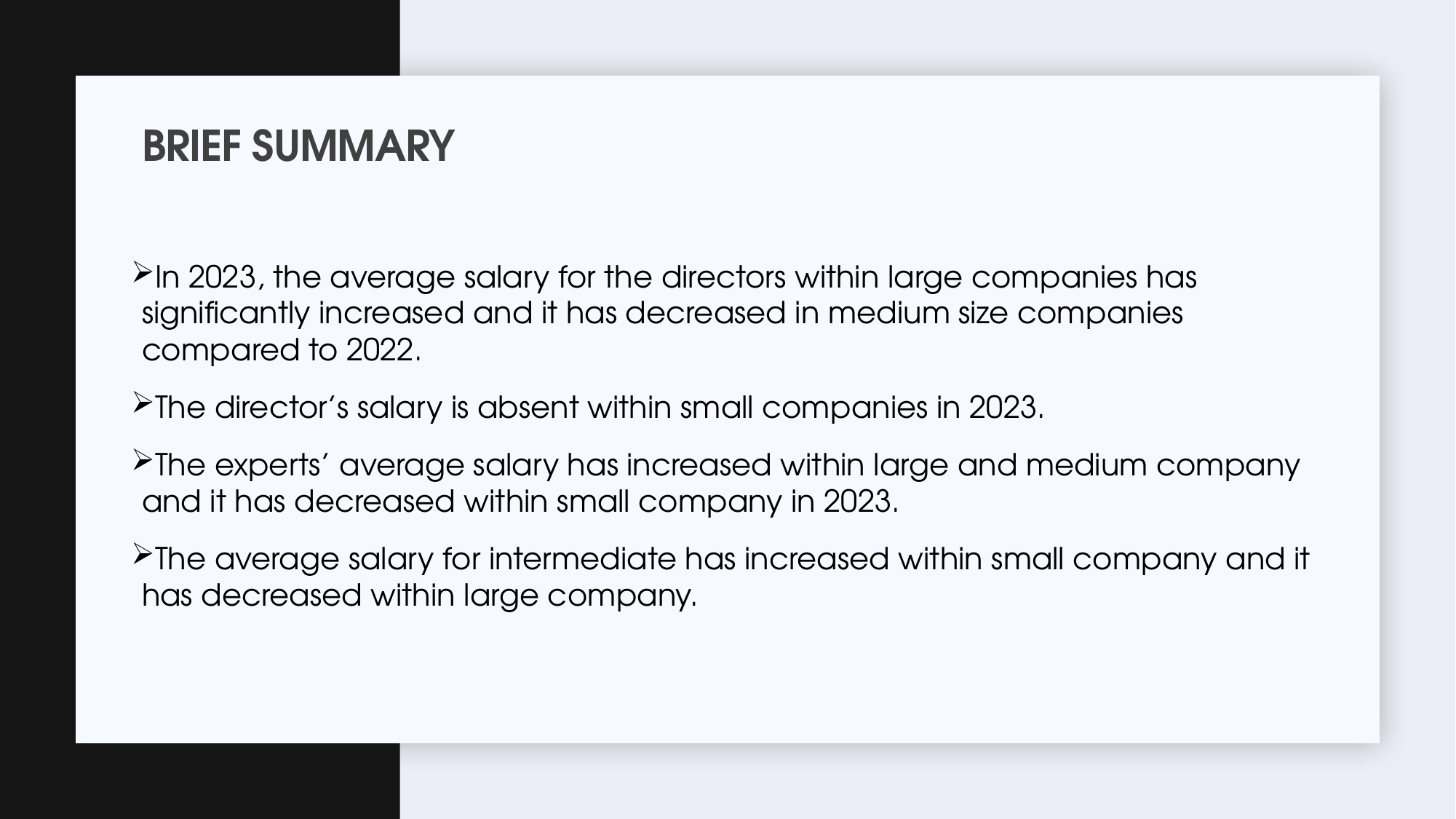

# BRIEF SUMMARY
In 2023, the average salary for the directors within large companies has significantly increased and it has decreased in medium size companies compared to 2022.
The director’s salary is absent within small companies in 2023.
The experts’ average salary has increased within large and medium company and it has decreased within small company in 2023.
The average salary for intermediate has increased within small company and it has decreased within large company.